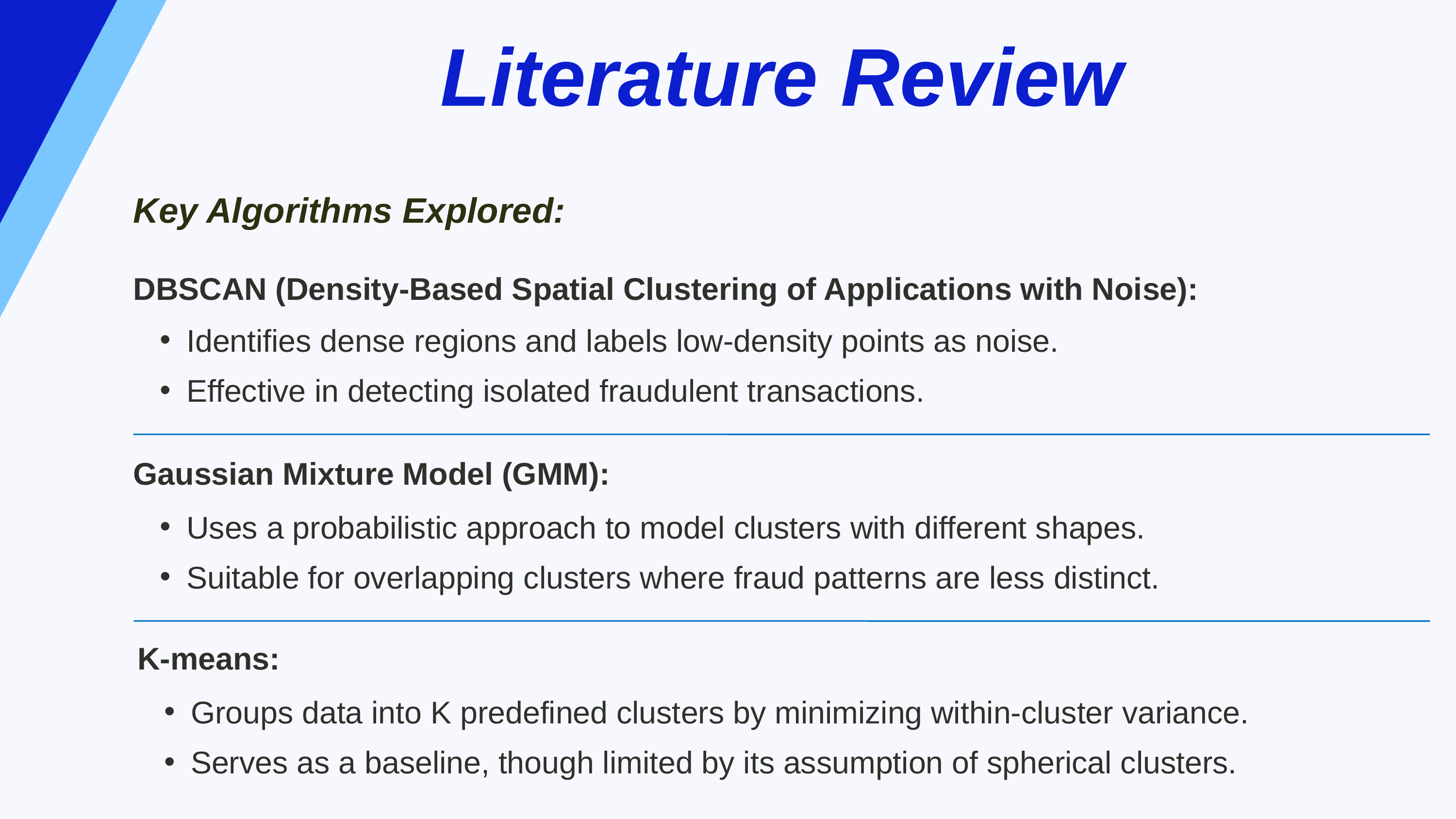

Literature Review
Key Algorithms Explored:
DBSCAN (Density-Based Spatial Clustering of Applications with Noise):
Identifies dense regions and labels low-density points as noise.
Effective in detecting isolated fraudulent transactions.

Gaussian Mixture Model (GMM):
Uses a probabilistic approach to model clusters with different shapes.
Suitable for overlapping clusters where fraud patterns are less distinct.

K-means:
Groups data into K predefined clusters by minimizing within-cluster variance.
Serves as a baseline, though limited by its assumption of spherical clusters.